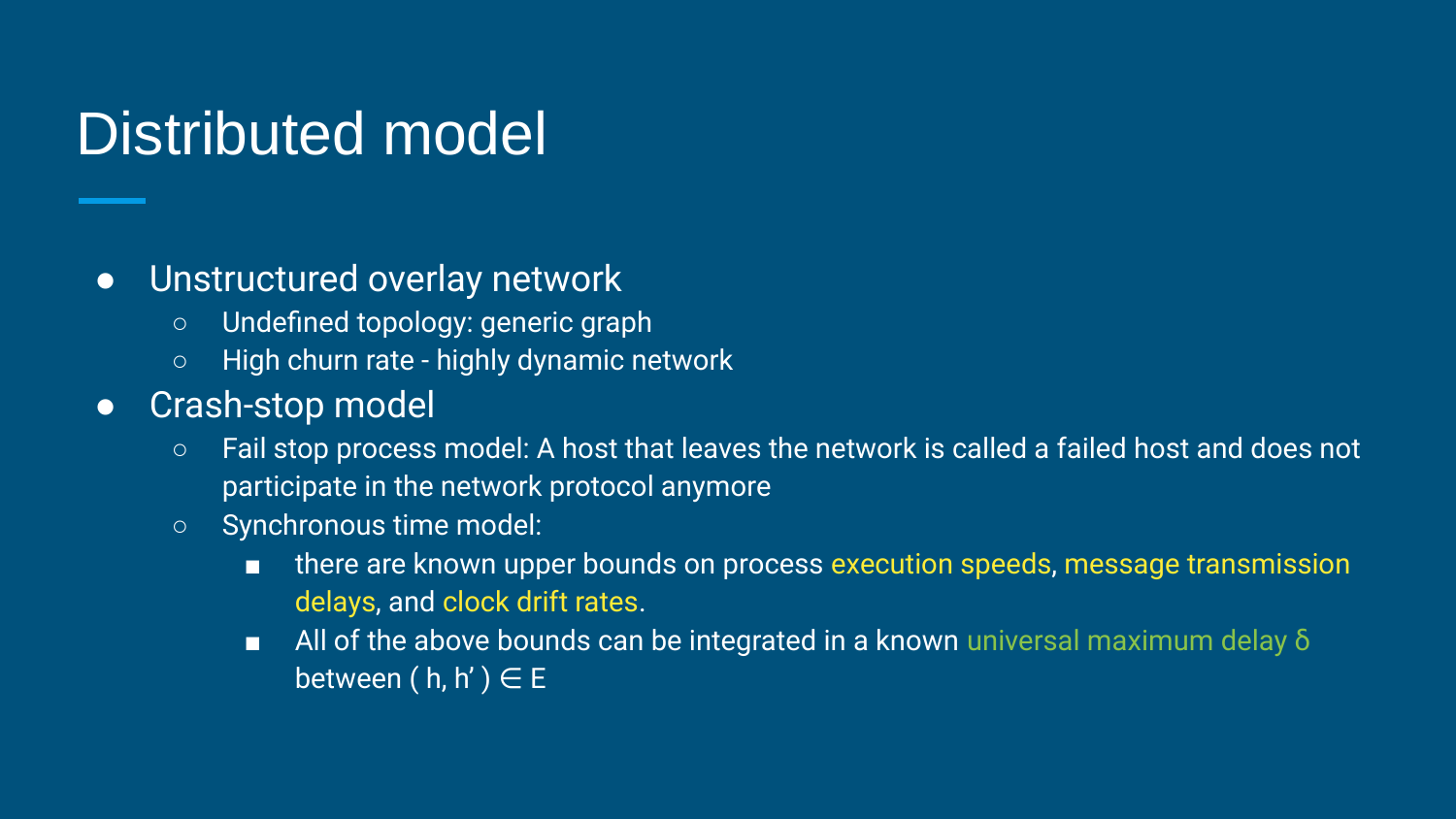

# Distributed model
Unstructured overlay network
Undefined topology: generic graph
High churn rate - highly dynamic network
Crash-stop model
Fail stop process model: A host that leaves the network is called a failed host and does not participate in the network protocol anymore
Synchronous time model:
there are known upper bounds on process execution speeds, message transmission delays, and clock drift rates.
All of the above bounds can be integrated in a known universal maximum delay δ between ( h, h’ ) ∈ E